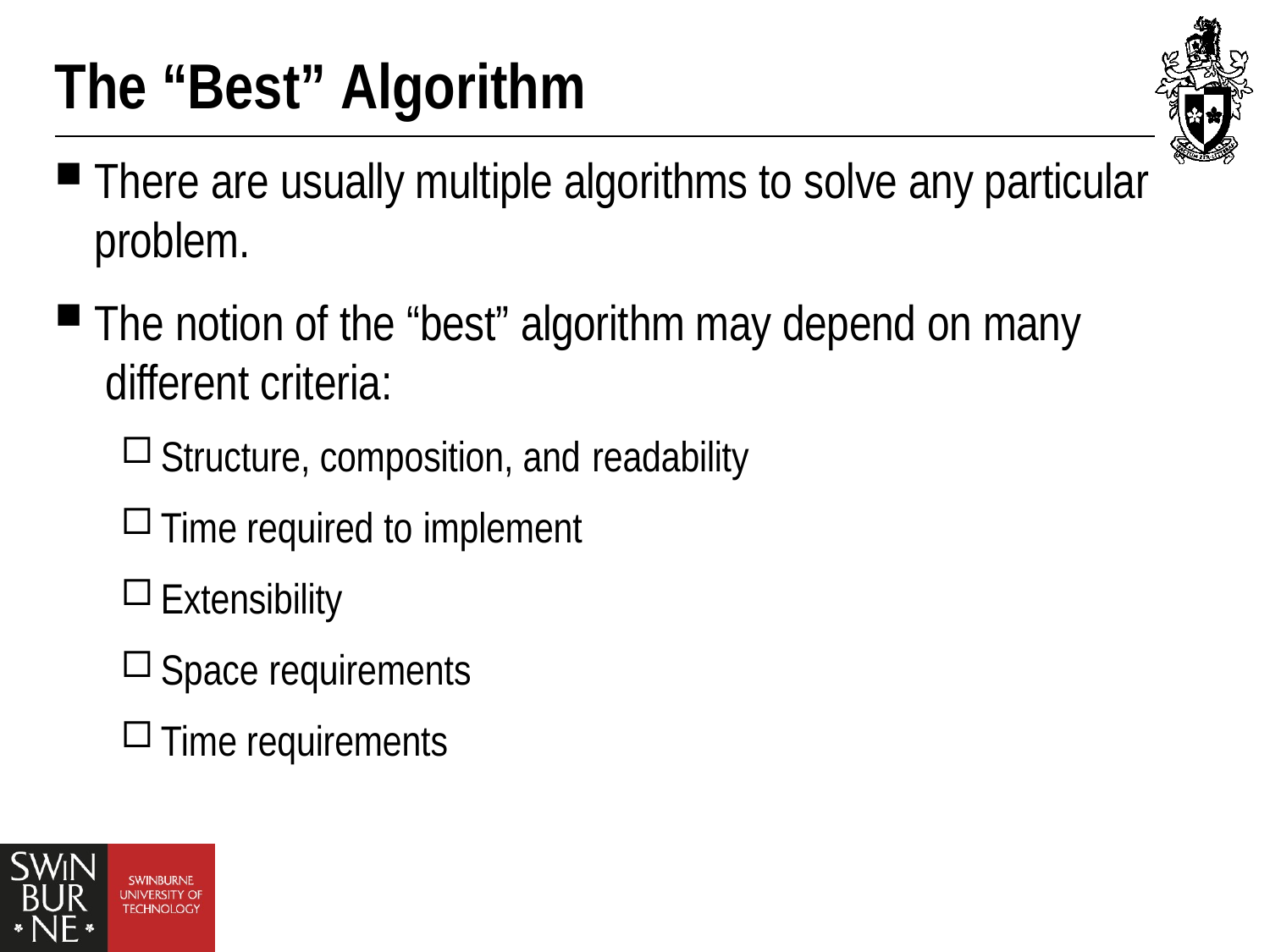

# The “Best” Algorithm
There are usually multiple algorithms to solve any particular  problem.
The notion of the “best” algorithm may depend on many  different criteria:
Structure, composition, and readability
Time required to implement
Extensibility
Space requirements
Time requirements